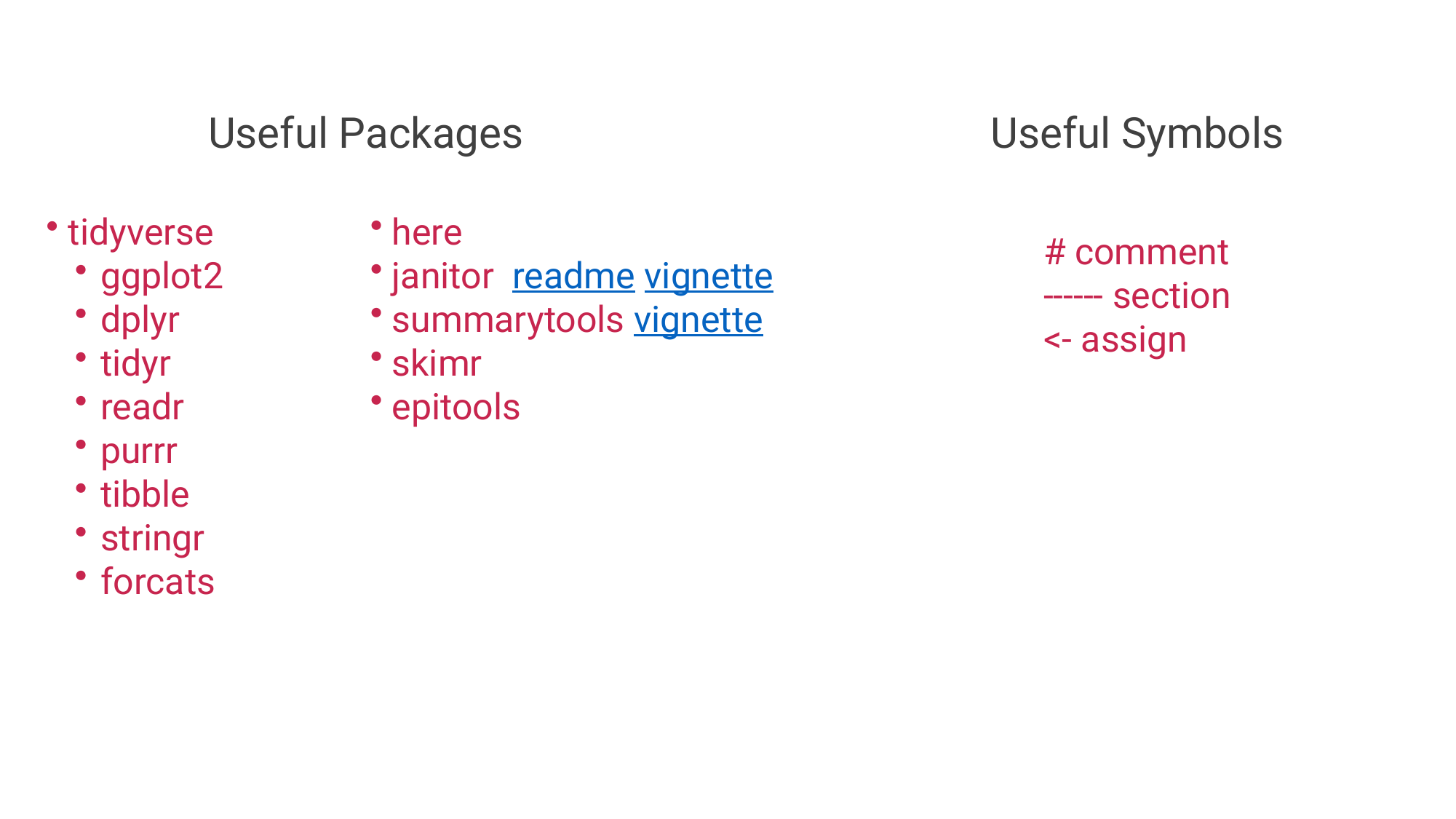

Useful Packages
Useful Symbols

 tidyverse
ggplot2
dplyr
tidyr
readr
purrr
tibble
stringr
forcats

# comment
------ section
<- assign

 here
 janitor  readme vignette
 summarytools vignette
 skimr
 epitools